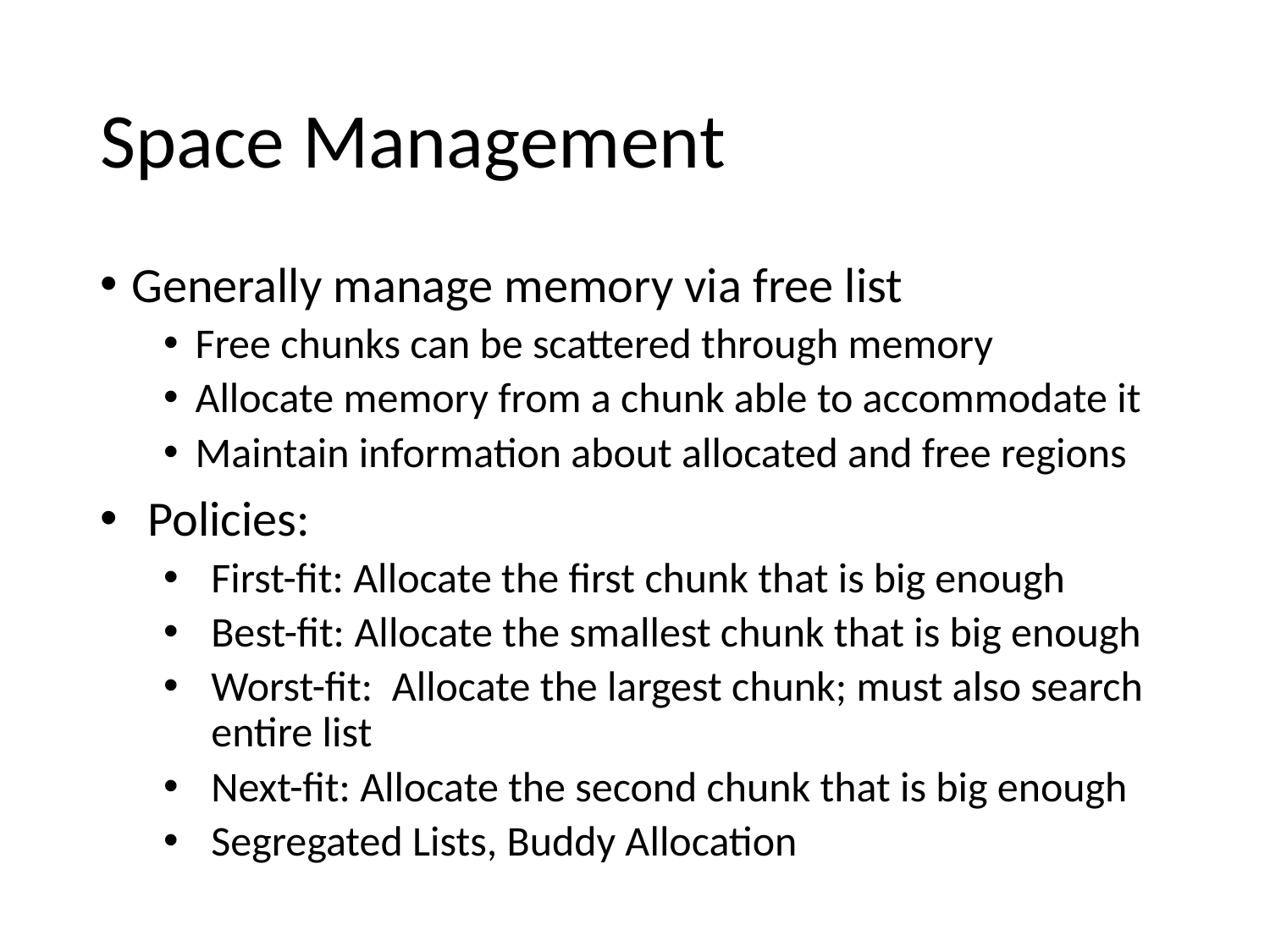

# Space Management
Generally manage memory via free list
Free chunks can be scattered through memory
Allocate memory from a chunk able to accommodate it
Maintain information about allocated and free regions
Policies:
First-fit: Allocate the first chunk that is big enough
Best-fit: Allocate the smallest chunk that is big enough
Worst-fit:  Allocate the largest chunk; must also search entire list
Next-fit: Allocate the second chunk that is big enough
Segregated Lists, Buddy Allocation